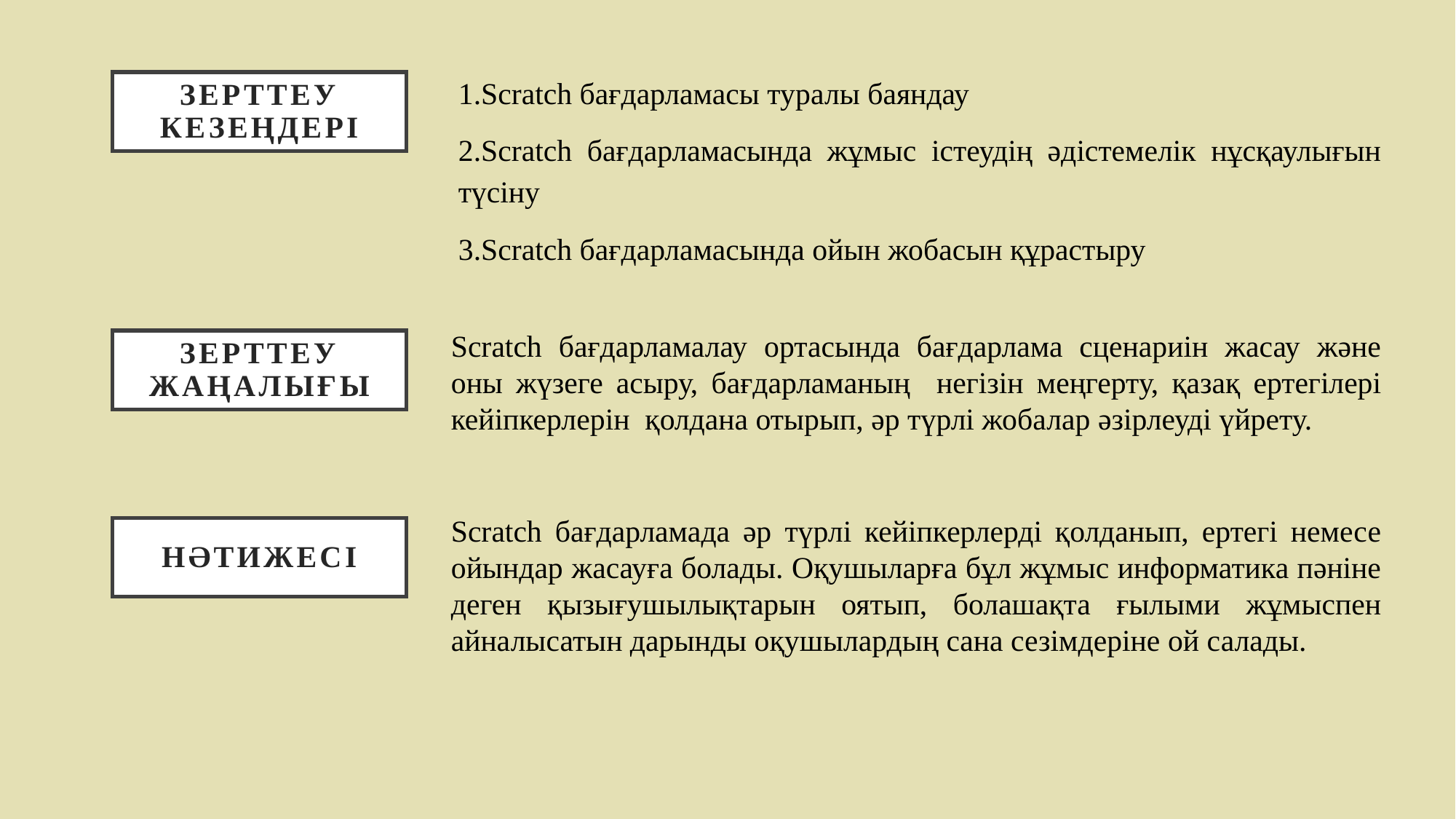

1.Scratch бағдарламасы туралы баяндау
2.Scratch бағдарламасында жұмыс істеудің әдістемелік нұсқаулығын түсіну
3.Scratch бағдарламасында ойын жобасын құрастыру
Зерттеу кезеңдері
Scratch бағдарламалау ортасында бағдарлама сценариін жасау және оны жүзеге асыру, бағдарламаның  негізін меңгерту, қазақ ертегілері кейіпкерлерін  қолдана отырып, әр түрлі жобалар әзірлеуді үйрету.
Зерттеу жаңалығы
Scratch бағдарламада әр түрлі кейіпкерлерді қолданып, ертегі немесе ойындар жасауға болады. Оқушыларға бұл жұмыс информатика пәніне деген қызығушылықтарын оятып, болашақта ғылыми жұмыспен айналысатын дарынды оқушылардың сана сезімдеріне ой салады.
Нәтижесі